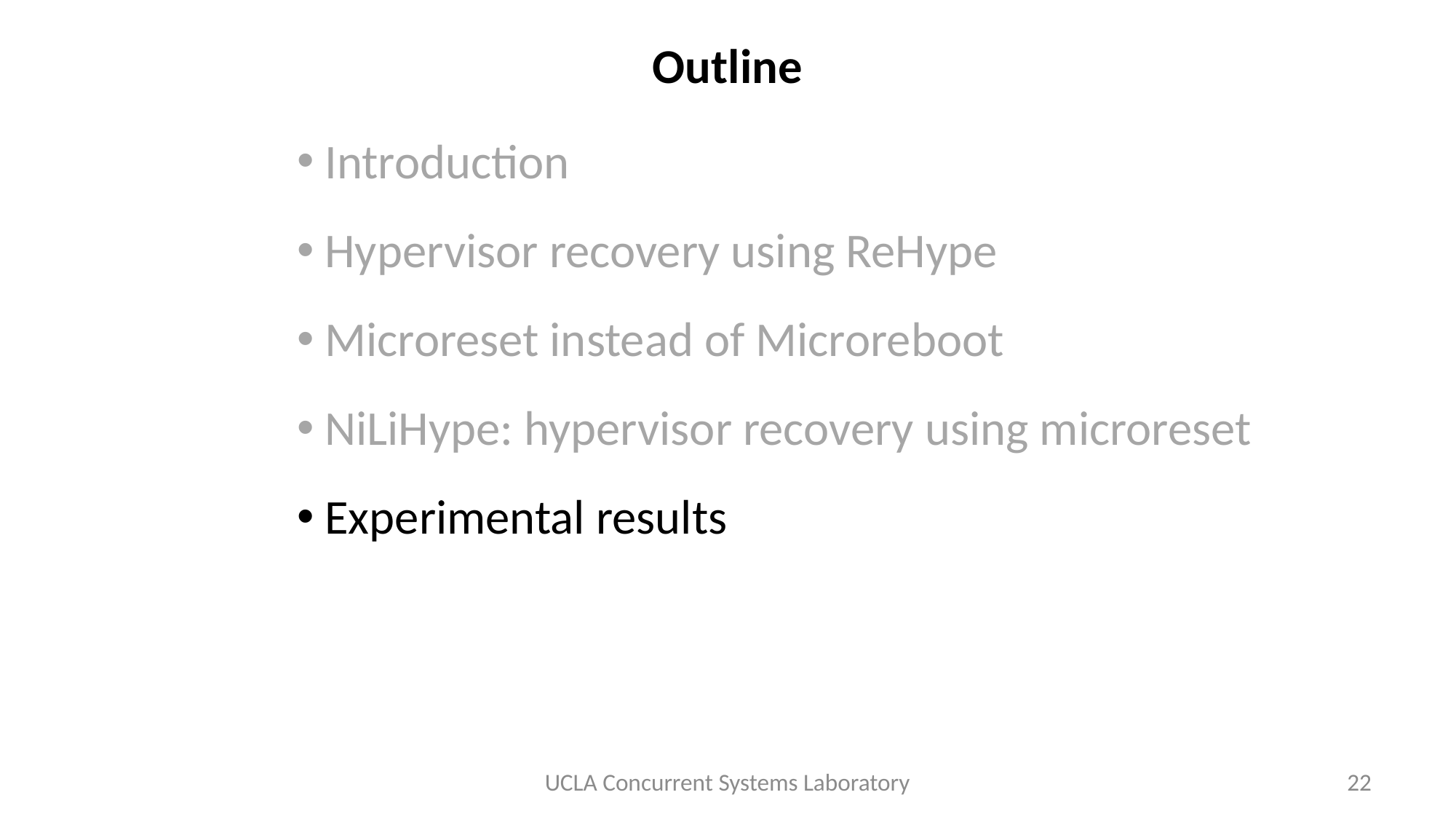

# Outline
Introduction
Hypervisor recovery using ReHype
Microreset instead of Microreboot
NiLiHype: hypervisor recovery using microreset
Experimental results

UCLA Concurrent Systems Laboratory
22